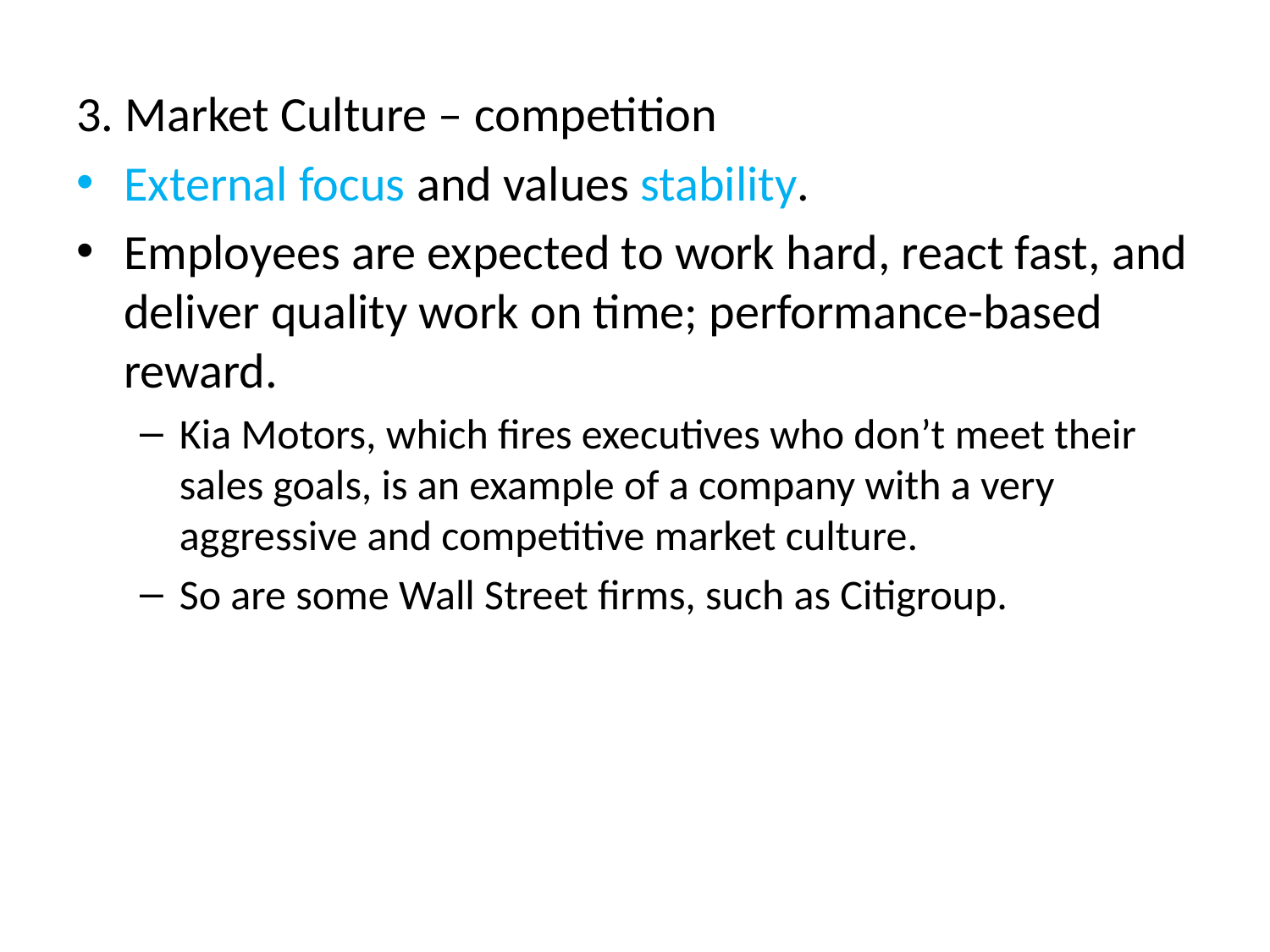

3. Market Culture – competition
External focus and values stability.
Employees are expected to work hard, react fast, and deliver quality work on time; performance-based reward.
Kia Motors, which fires executives who don’t meet their sales goals, is an example of a company with a very aggressive and competitive market culture.
So are some Wall Street firms, such as Citigroup.